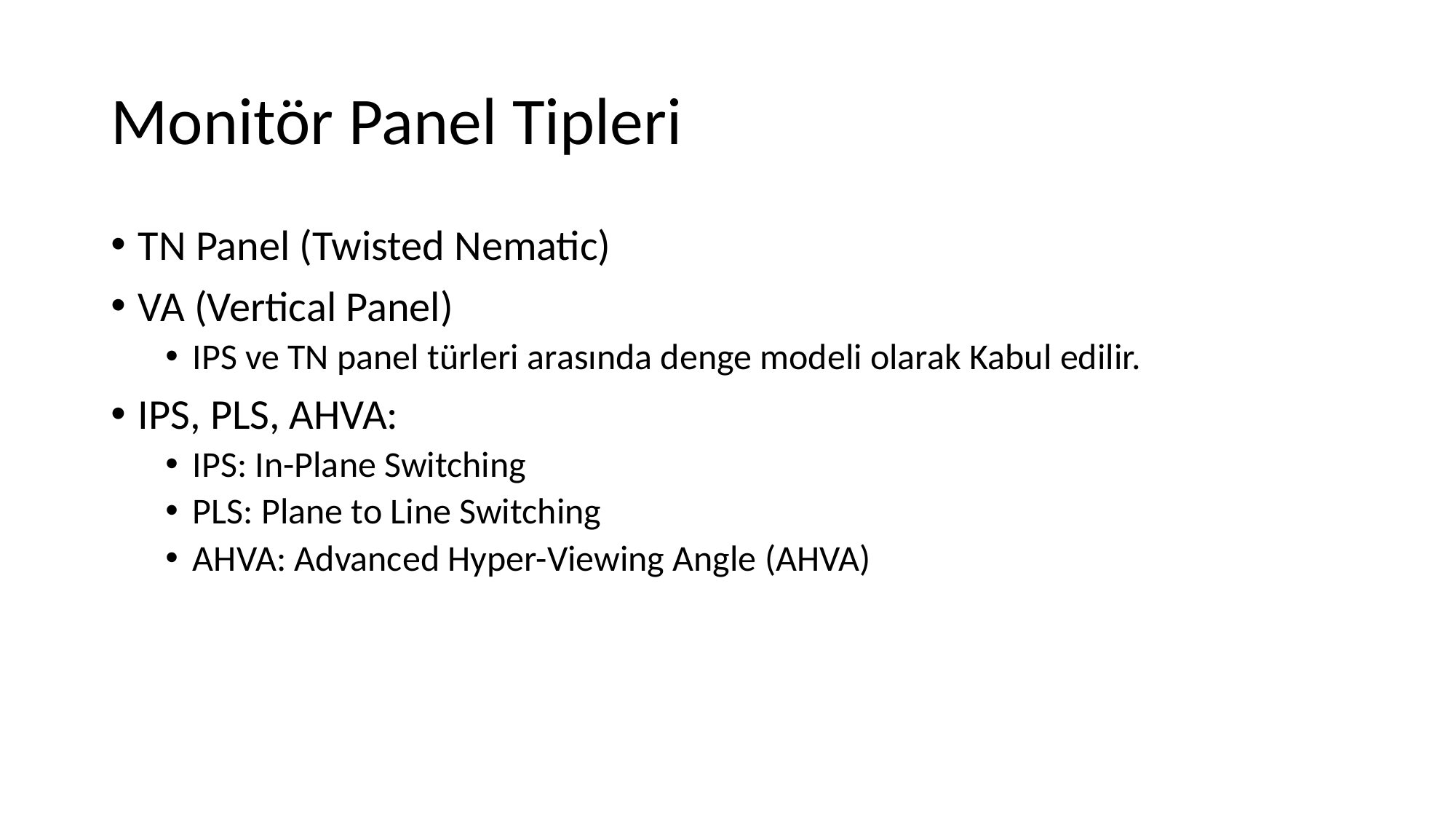

# Monitör Panel Tipleri
TN Panel (Twisted Nematic)
VA (Vertical Panel)
IPS ve TN panel türleri arasında denge modeli olarak Kabul edilir.
IPS, PLS, AHVA:
IPS: In-Plane Switching
PLS: Plane to Line Switching
AHVA: Advanced Hyper-Viewing Angle (AHVA)